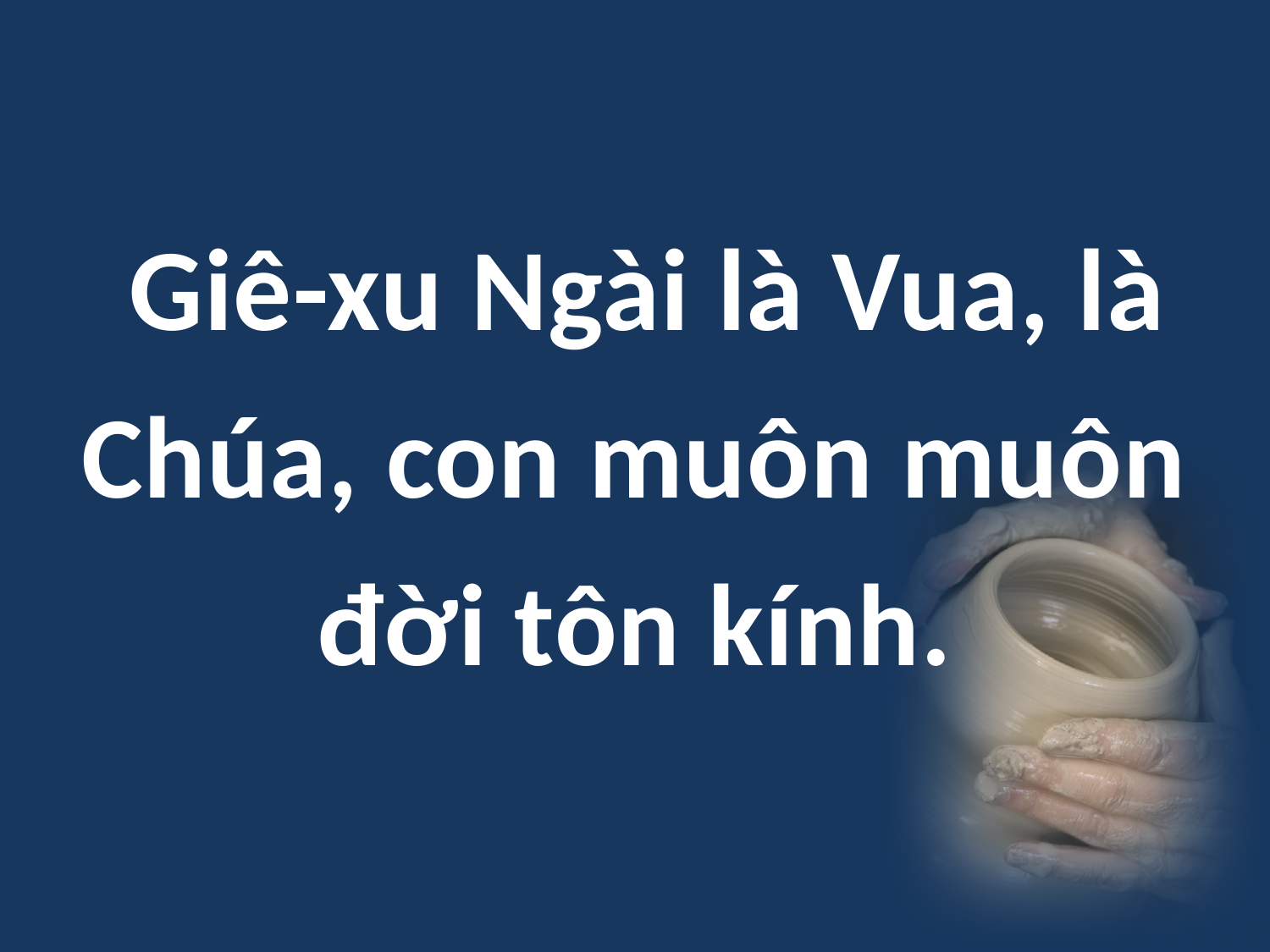

Giê-xu Ngài là Vua, là Chúa, con muôn muôn đời tôn kính.